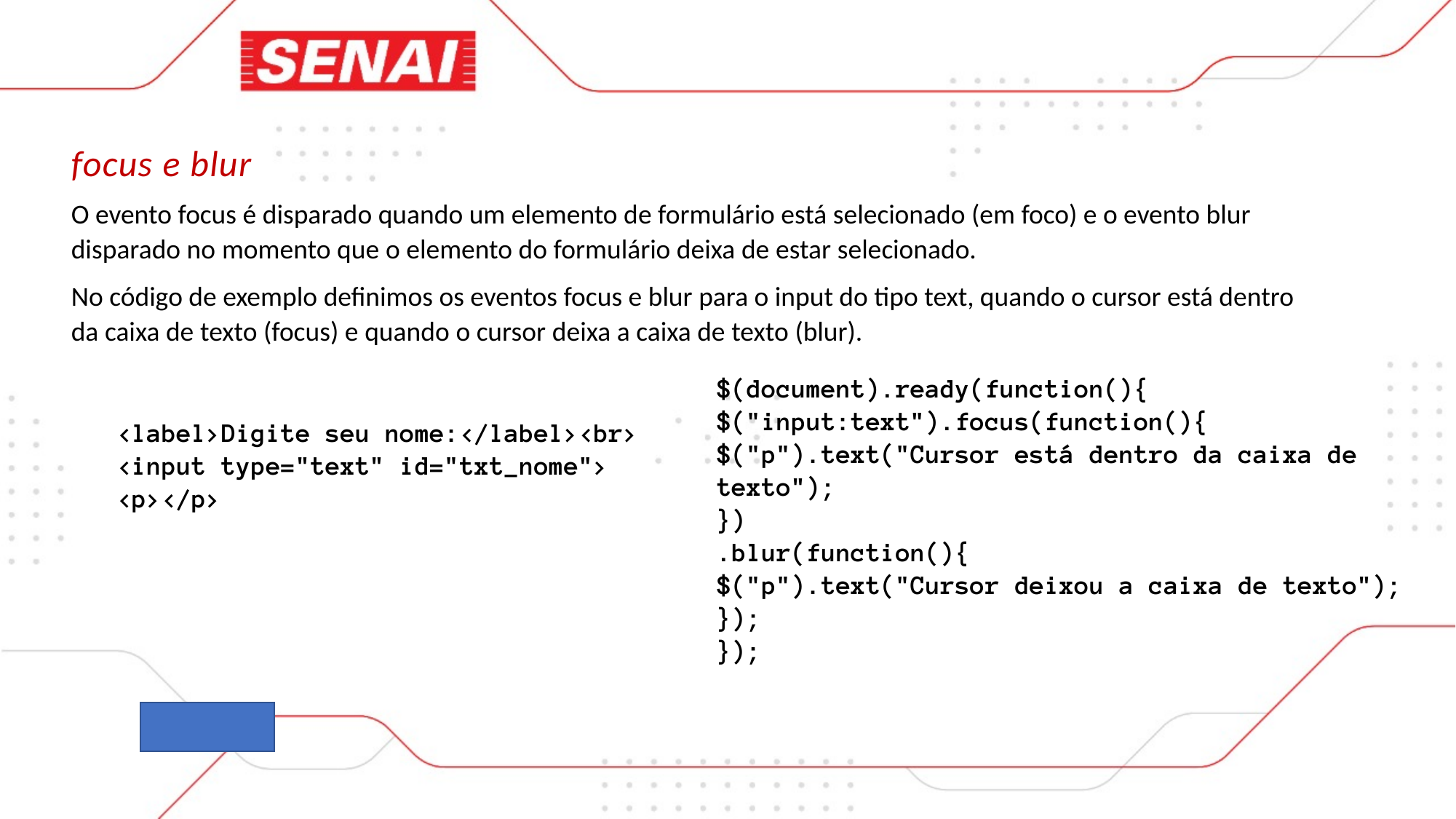

focus e blur
O evento focus é disparado quando um elemento de formulário está selecionado (em foco) e o evento blur disparado no momento que o elemento do formulário deixa de estar selecionado.
No código de exemplo definimos os eventos focus e blur para o input do tipo text, quando o cursor está dentro da caixa de texto (focus) e quando o cursor deixa a caixa de texto (blur).
$(document).ready(function(){
$("input:text").focus(function(){
$("p").text("Cursor está dentro da caixa de texto");
})
.blur(function(){
$("p").text("Cursor deixou a caixa de texto");
});
});
<label>Digite seu nome:</label><br>
<input type="text" id="txt_nome">
<p></p>